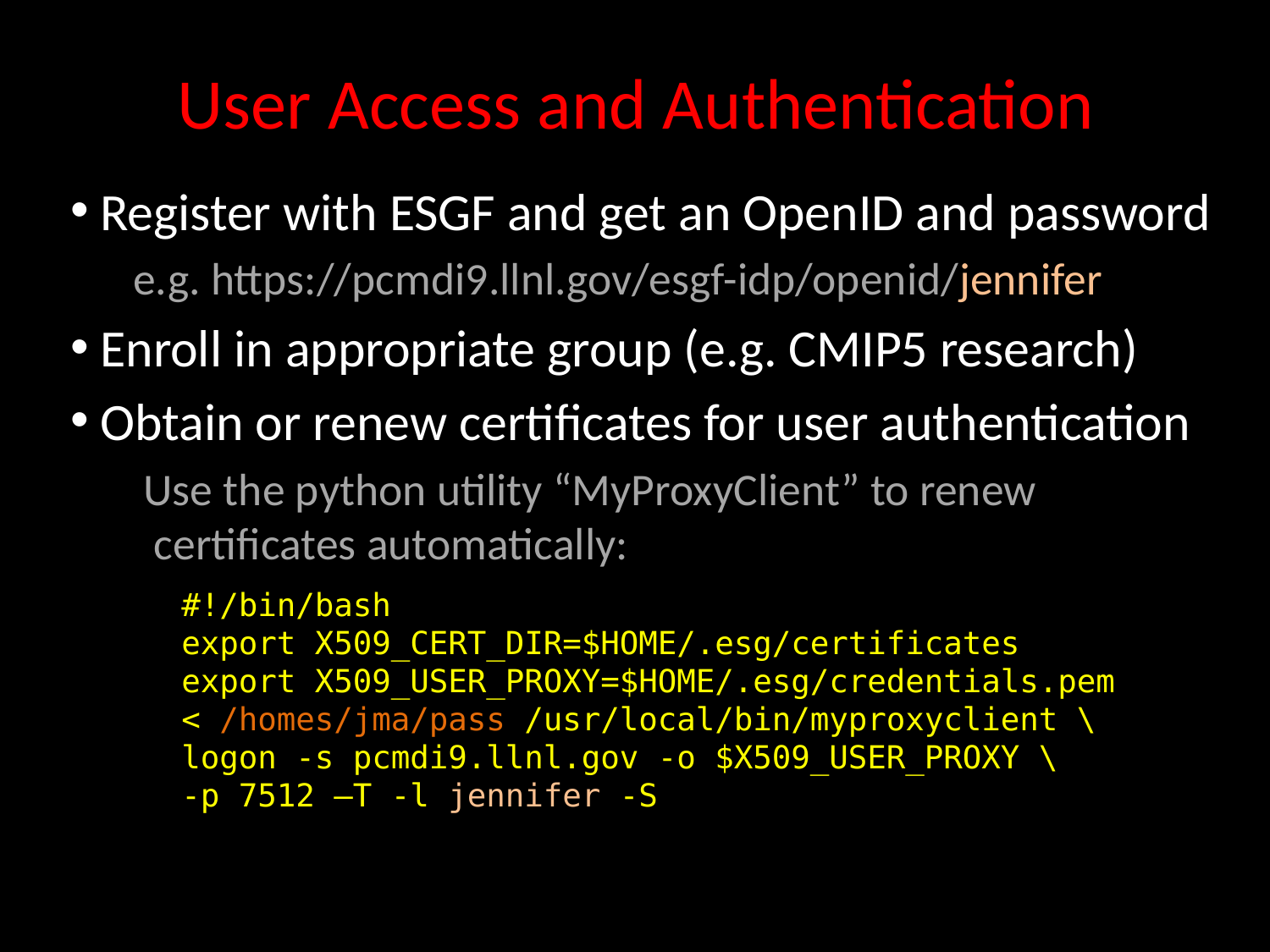

# User Access and Authentication
 Register with ESGF and get an OpenID and password
e.g. https://pcmdi9.llnl.gov/esgf-idp/openid/jennifer
 Enroll in appropriate group (e.g. CMIP5 research)
 Obtain or renew certificates for user authentication
 Use the python utility “MyProxyClient” to renew
  certificates automatically:

#!/bin/bash
export X509_CERT_DIR=$HOME/.esg/certificates
export X509_USER_PROXY=$HOME/.esg/credentials.pem
< /homes/jma/pass /usr/local/bin/myproxyclient \
logon -s pcmdi9.llnl.gov -o $X509_USER_PROXY \
-p 7512 –T -l jennifer -S